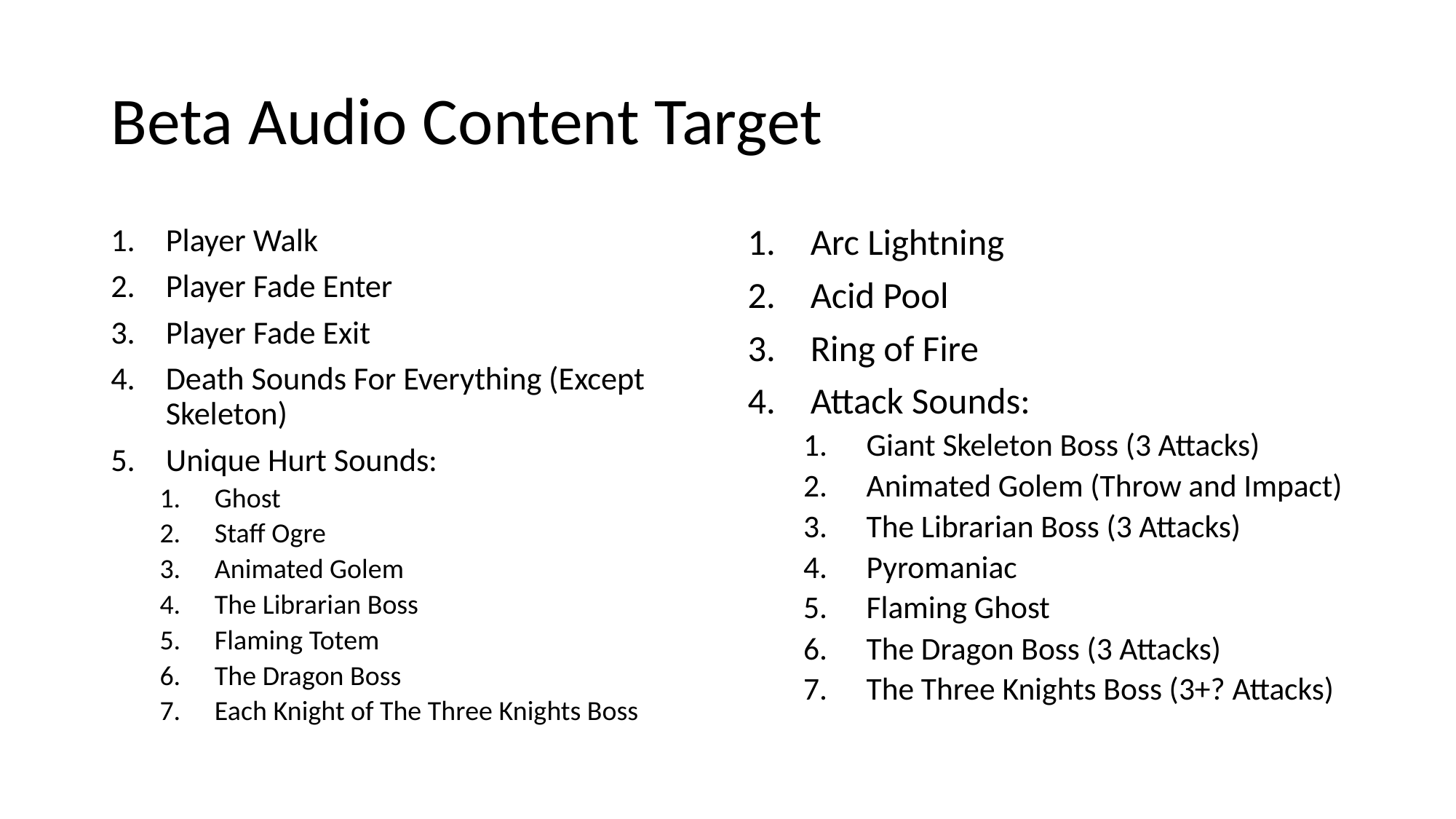

# Beta Audio Content Target
Player Walk
Player Fade Enter
Player Fade Exit
Death Sounds For Everything (Except Skeleton)
Unique Hurt Sounds:
Ghost
Staff Ogre
Animated Golem
The Librarian Boss
Flaming Totem
The Dragon Boss
Each Knight of The Three Knights Boss

Arc Lightning
Acid Pool
Ring of Fire
Attack Sounds:
Giant Skeleton Boss (3 Attacks)
Animated Golem (Throw and Impact)
The Librarian Boss (3 Attacks)
Pyromaniac
Flaming Ghost
The Dragon Boss (3 Attacks)
The Three Knights Boss (3+? Attacks)